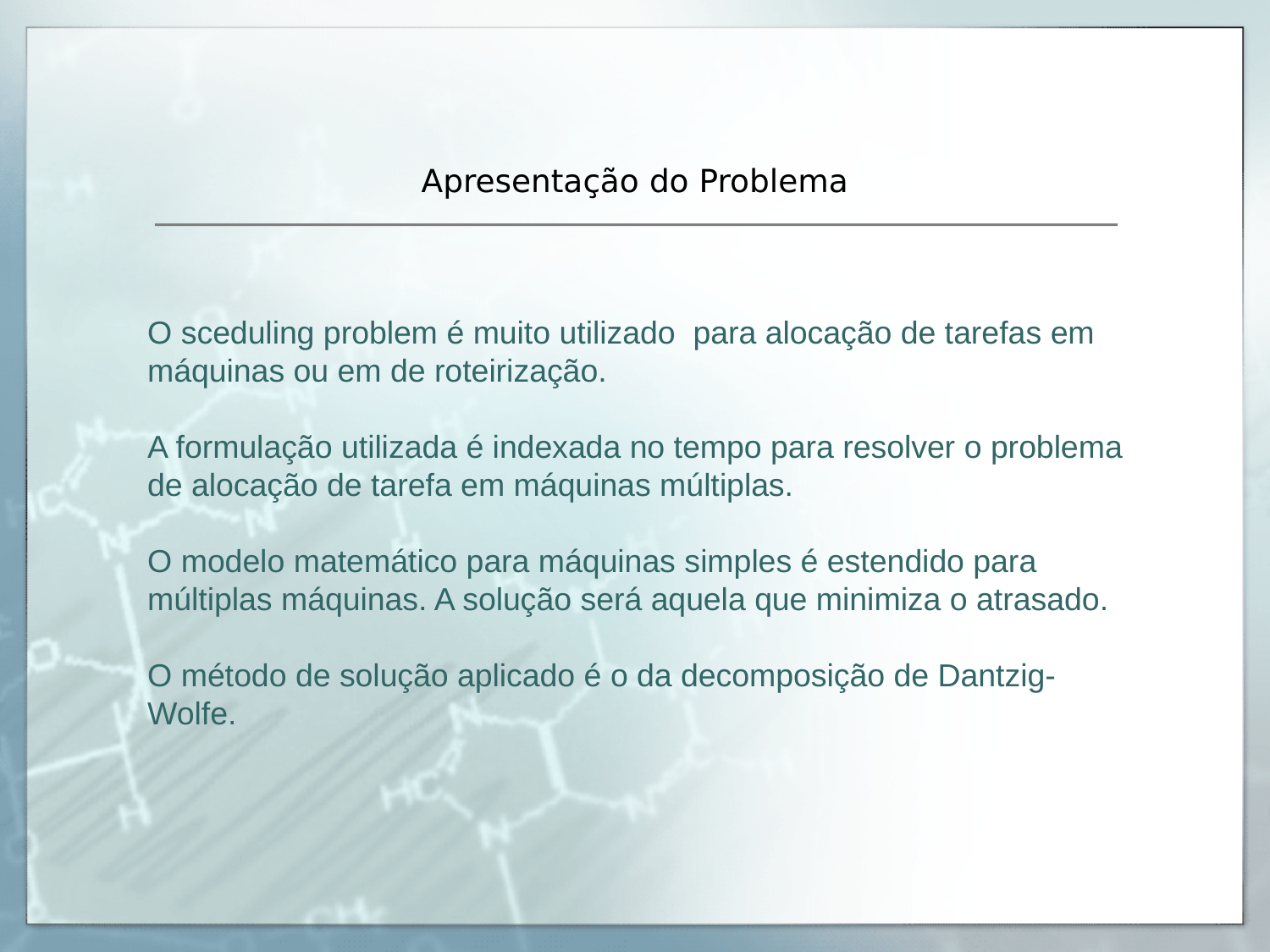

# Apresentação do Problema
O sceduling problem é muito utilizado  para alocação de tarefas em máquinas ou em de roteirização.

A formulação utilizada é indexada no tempo para resolver o problema de alocação de tarefa em máquinas múltiplas.

O modelo matemático para máquinas simples é estendido para múltiplas máquinas. A solução será aquela que minimiza o atrasado.

O método de solução aplicado é o da decomposição de Dantzig-Wolfe.